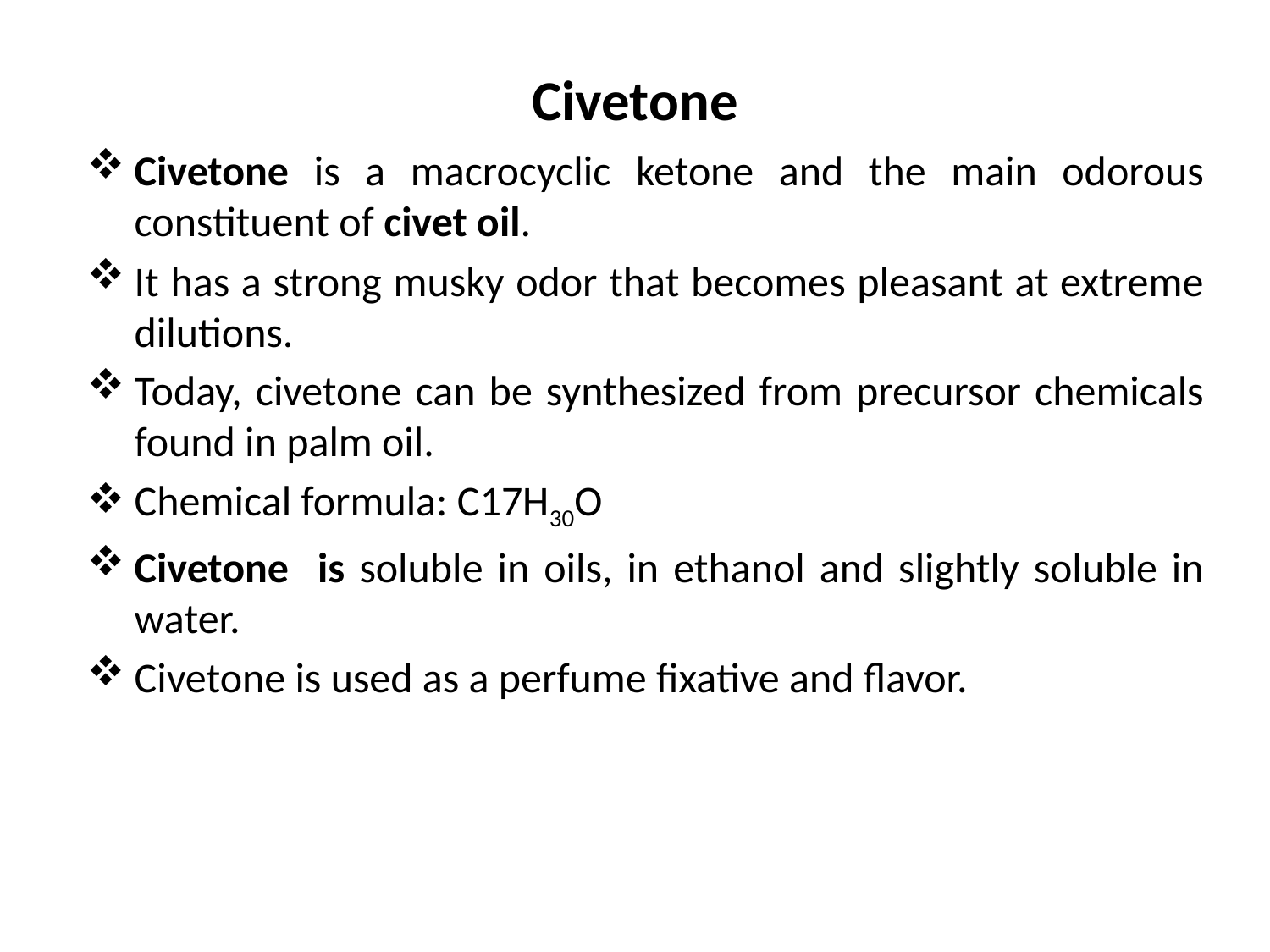

# Civetone
Civetone is a macrocyclic ketone and the main odorous constituent of civet oil.
It has a strong musky odor that becomes pleasant at extreme dilutions.
Today, civetone can be synthesized from precursor chemicals found in palm oil.
Chemical formula: C17H30O
Civetone  is soluble in oils, in ethanol and slightly soluble in water.
Civetone is used as a perfume fixative and flavor.